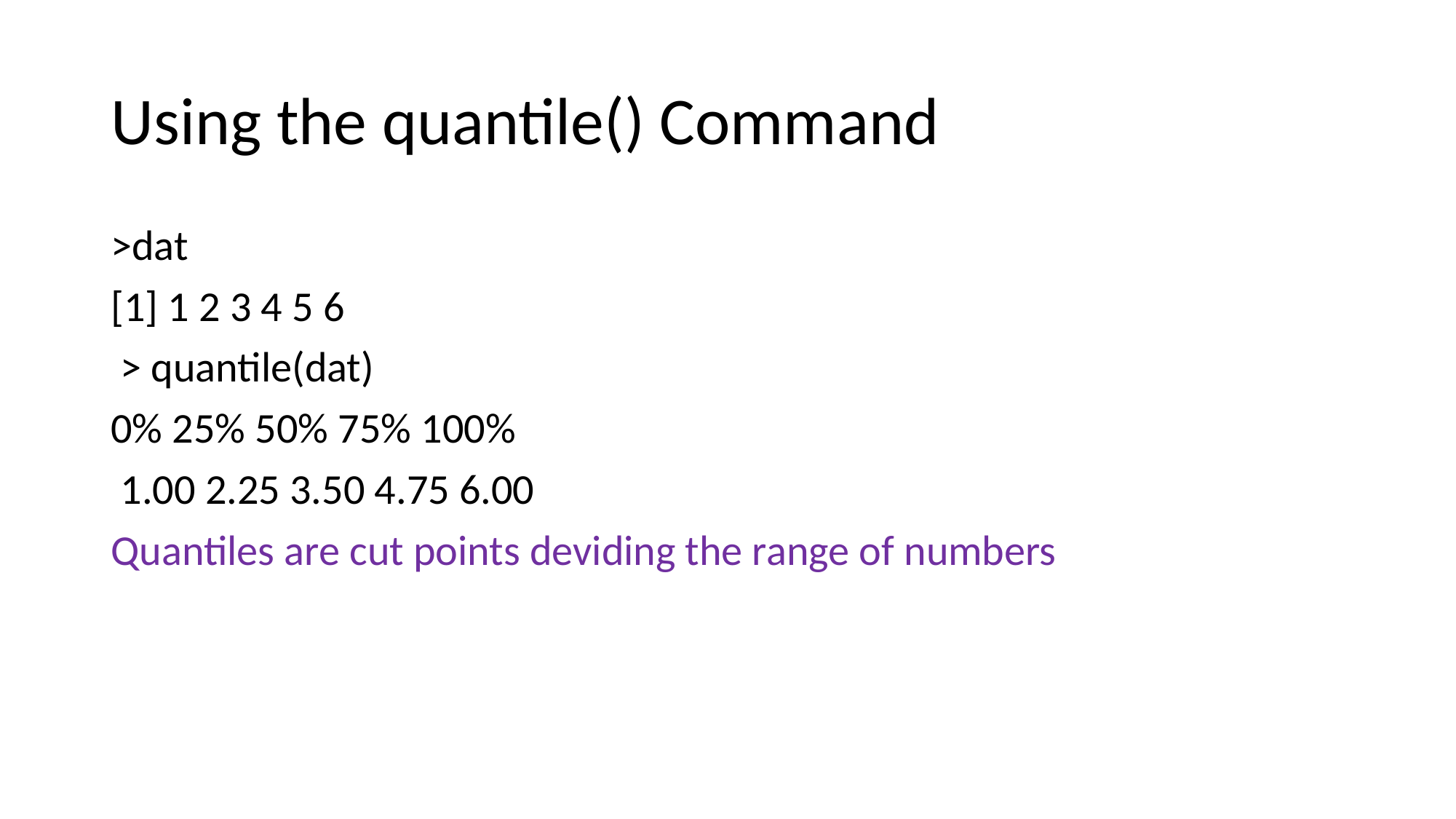

# Using the quantile() Command
>dat
[1] 1 2 3 4 5 6
 > quantile(dat)
0% 25% 50% 75% 100%
 1.00 2.25 3.50 4.75 6.00
Quantiles are cut points deviding the range of numbers